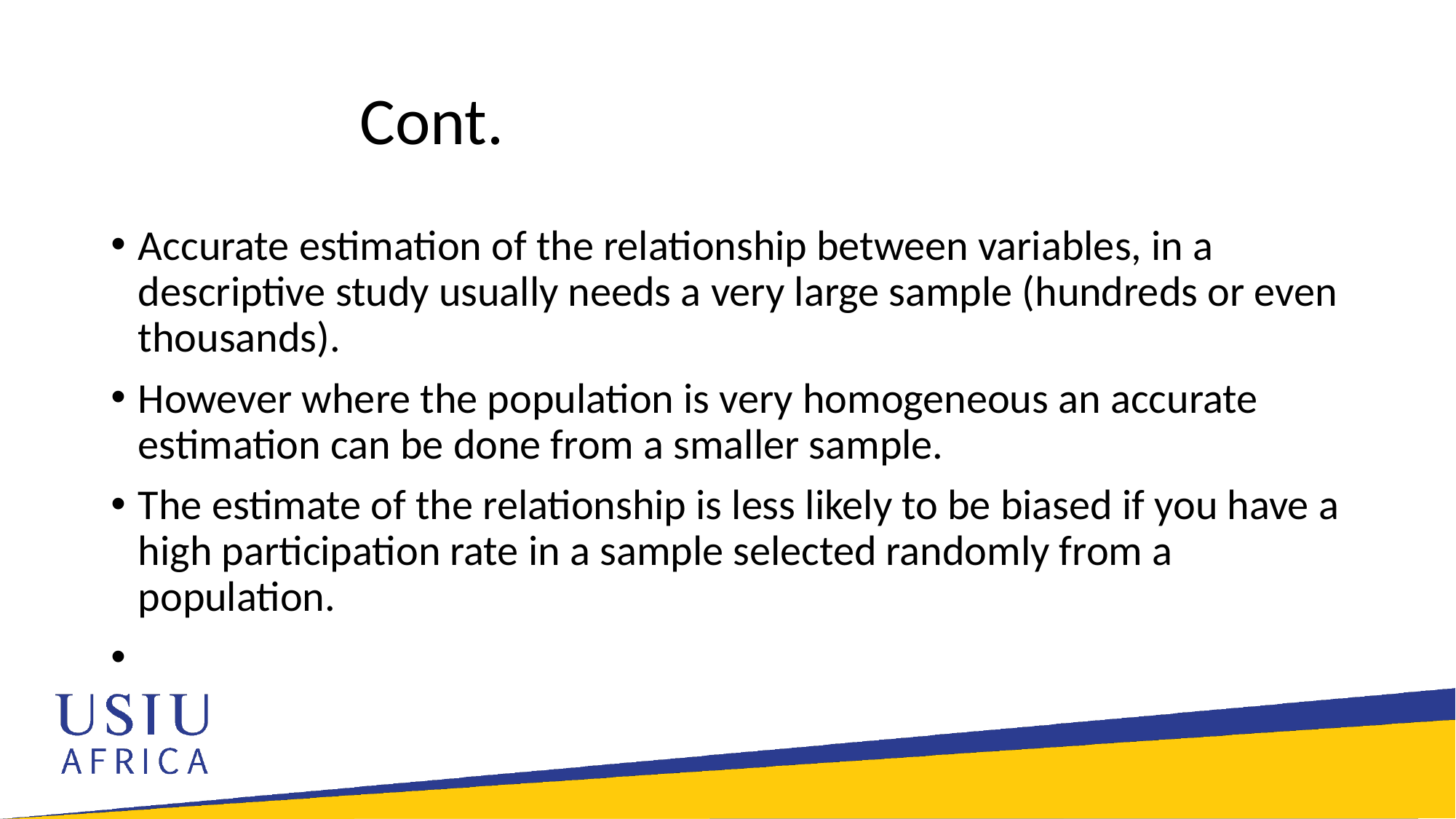

# Cont.
Accurate estimation of the relationship between variables, in a descriptive study usually needs a very large sample (hundreds or even thousands).
However where the population is very homogeneous an accurate estimation can be done from a smaller sample.
The estimate of the relationship is less likely to be biased if you have a high participation rate in a sample selected randomly from a population.